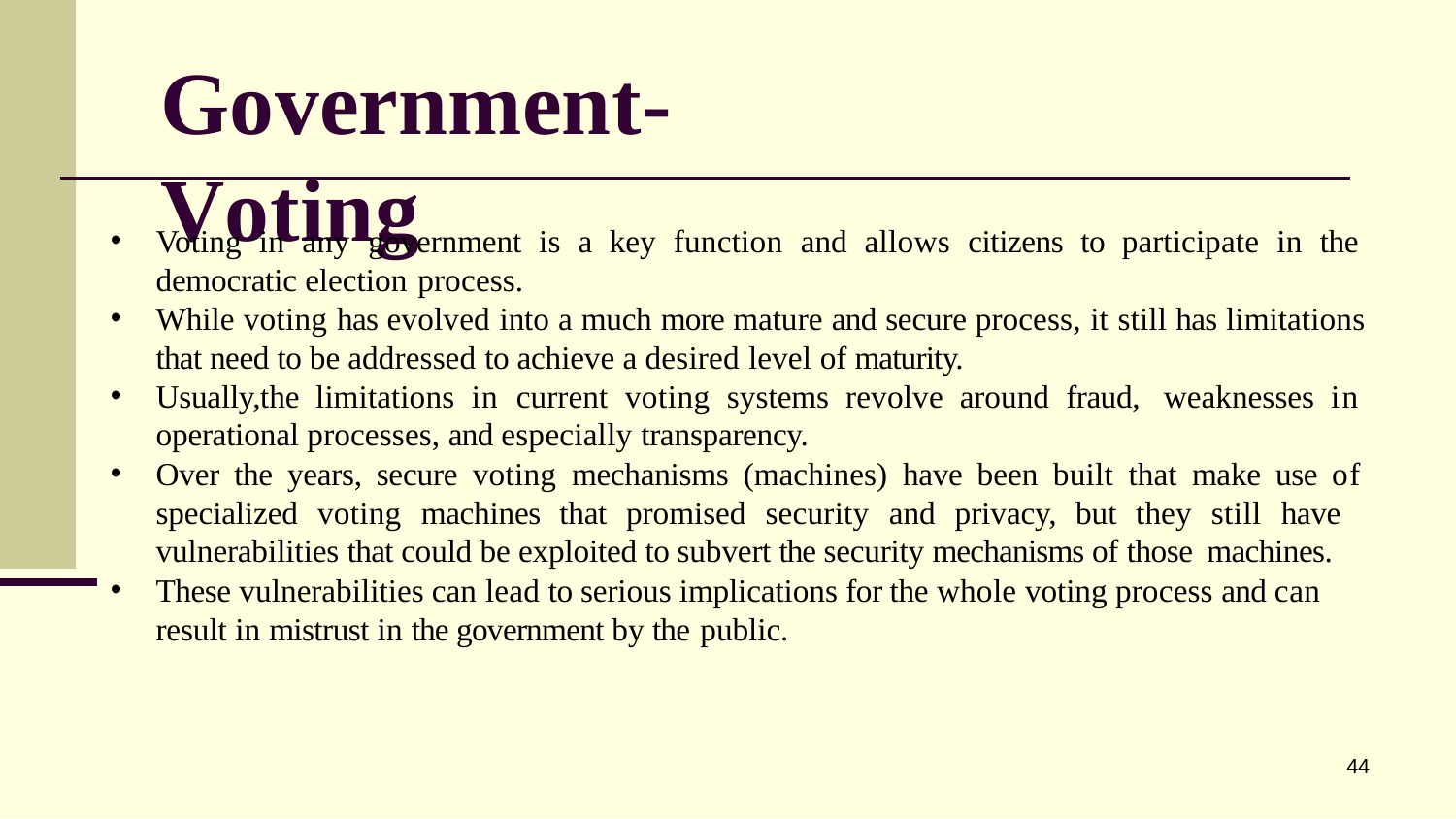

# Government-Voting
Voting in any government is a key function and allows citizens to participate in the  democratic election process.
While voting has evolved into a much more mature and secure process, it still has limitations  that need to be addressed to achieve a desired level of maturity.
Usually,the limitations in current voting systems revolve around fraud, weaknesses in  operational processes, and especially transparency.
Over the years, secure voting mechanisms (machines) have been built that make use of  specialized voting machines that promised security and privacy, but they still have   vulnerabilities that could be exploited to subvert the security mechanisms of those machines.
These vulnerabilities can lead to serious implications for the whole voting process and can
result in mistrust in the government by the public.
44